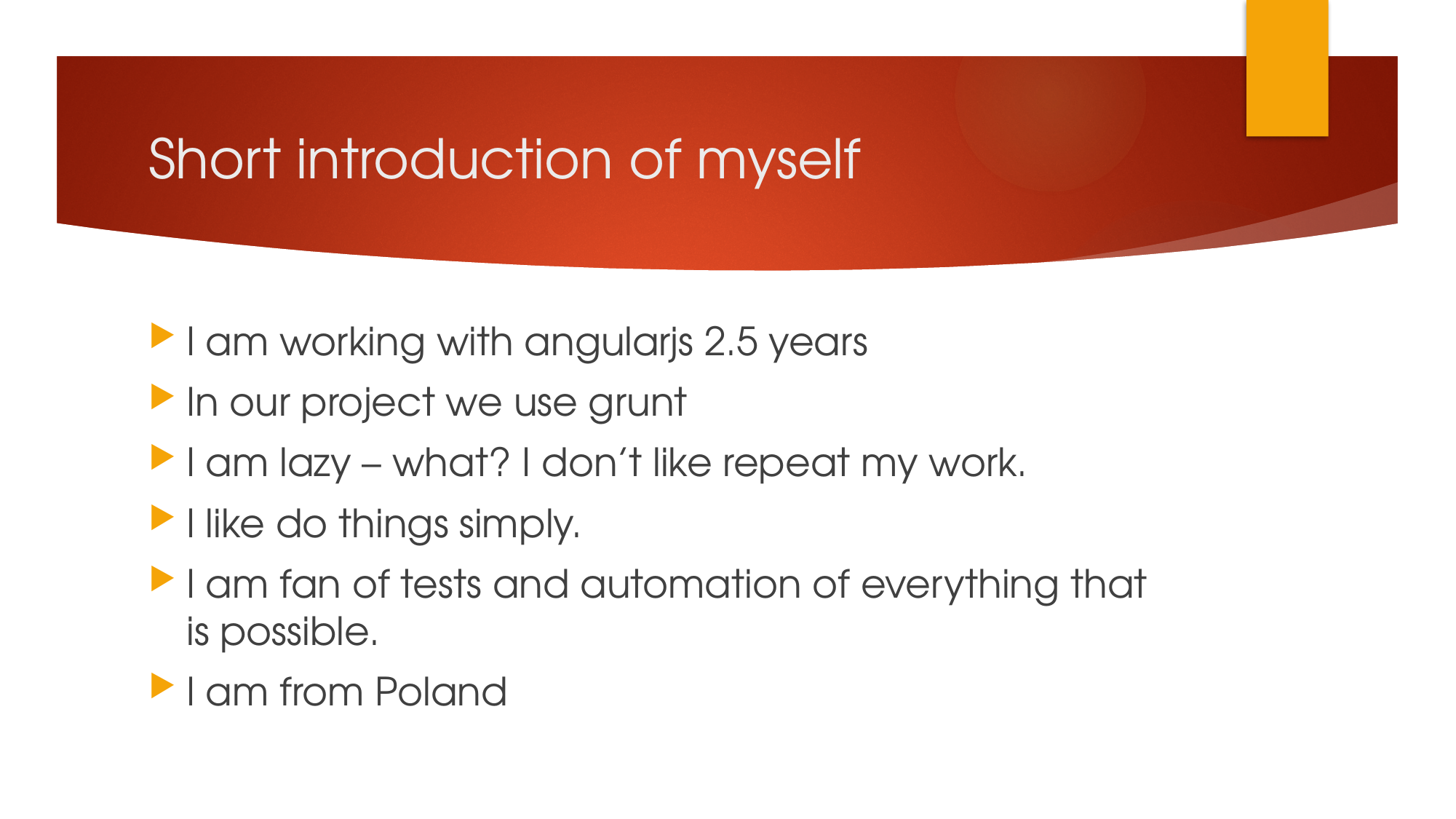

# Short introduction of myself
I am working with angularjs 2.5 years
In our project we use grunt
I am lazy – what? I don’t like repeat my work.
I like do things simply.
I am fan of tests and automation of everything that is possible.
I am from Poland